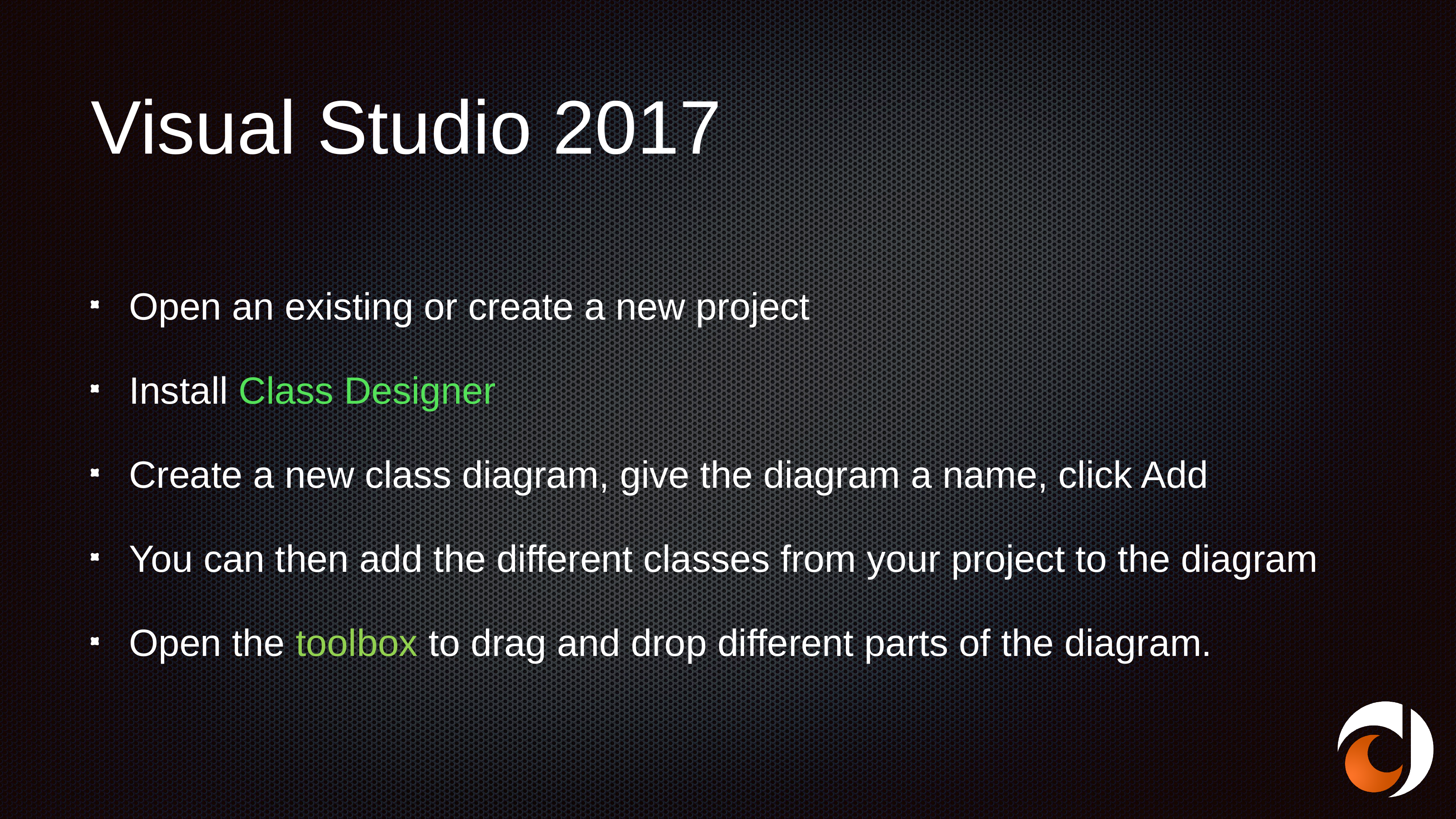

# Visual Studio 2017
Open an existing or create a new project
Install Class Designer
Create a new class diagram, give the diagram a name, click Add
You can then add the different classes from your project to the diagram
Open the toolbox to drag and drop different parts of the diagram.